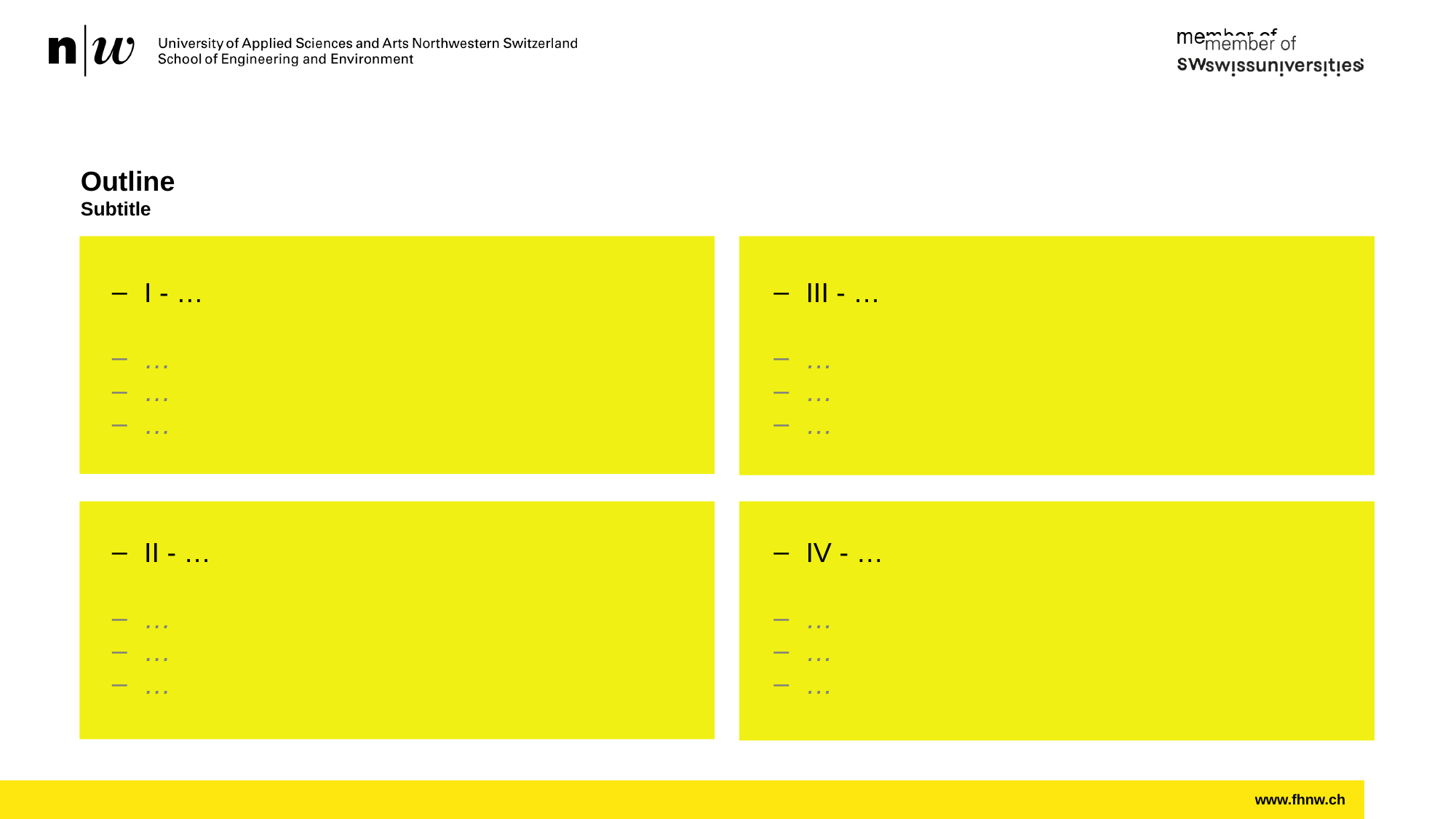

# Outline Subtitle
I - …

…
…
…
III - …

…
…
…
II - …

…
…
…
IV - …

…
…
…